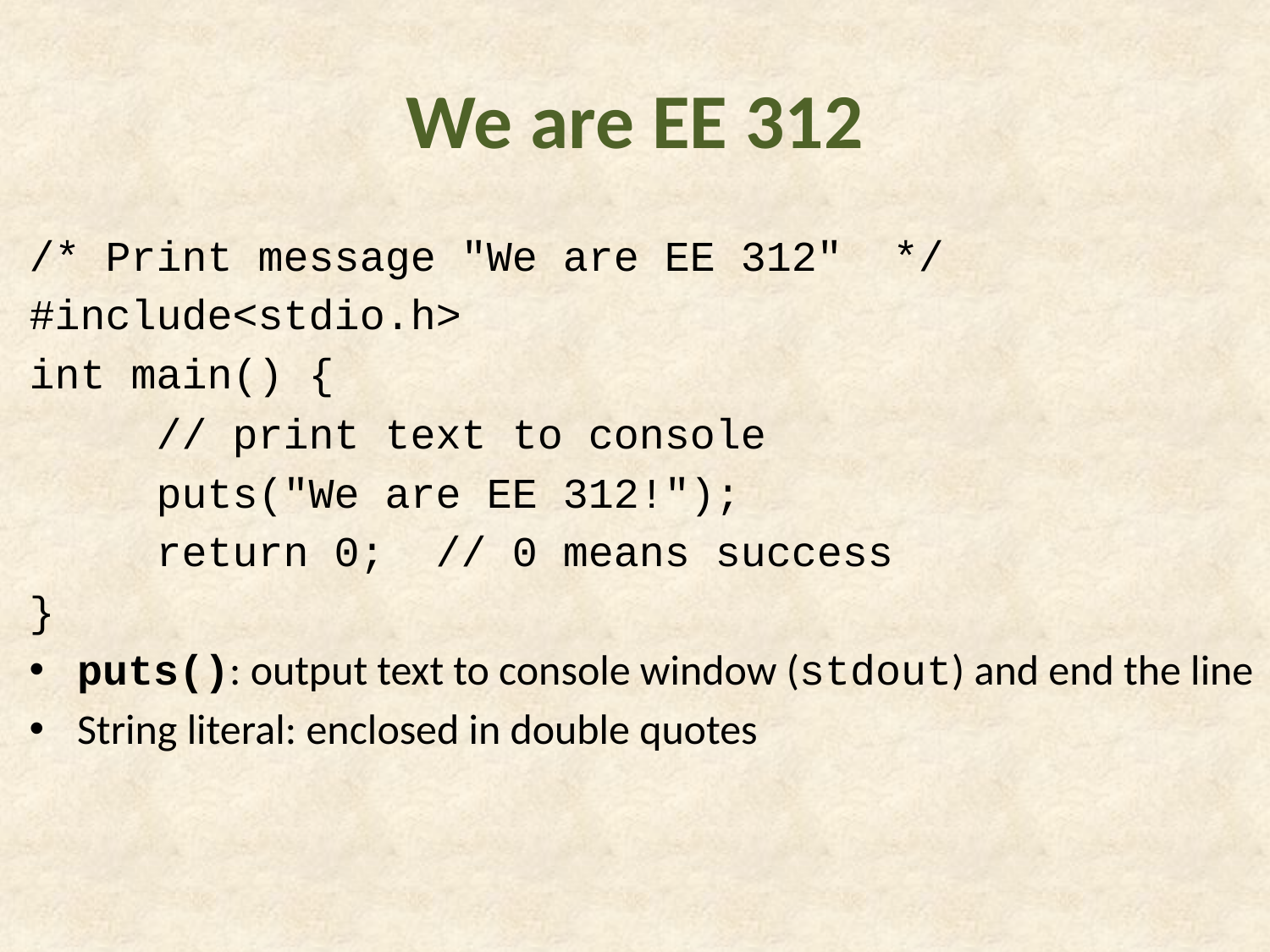

# We are EE 312
/* Print message "We are EE 312"  */
#include<stdio.h>
int main() {
	// print text to console
	puts("We are EE 312!");
	return 0;  // 0 means success
}
puts(): output text to console window (stdout) and end the line
String literal: enclosed in double quotes